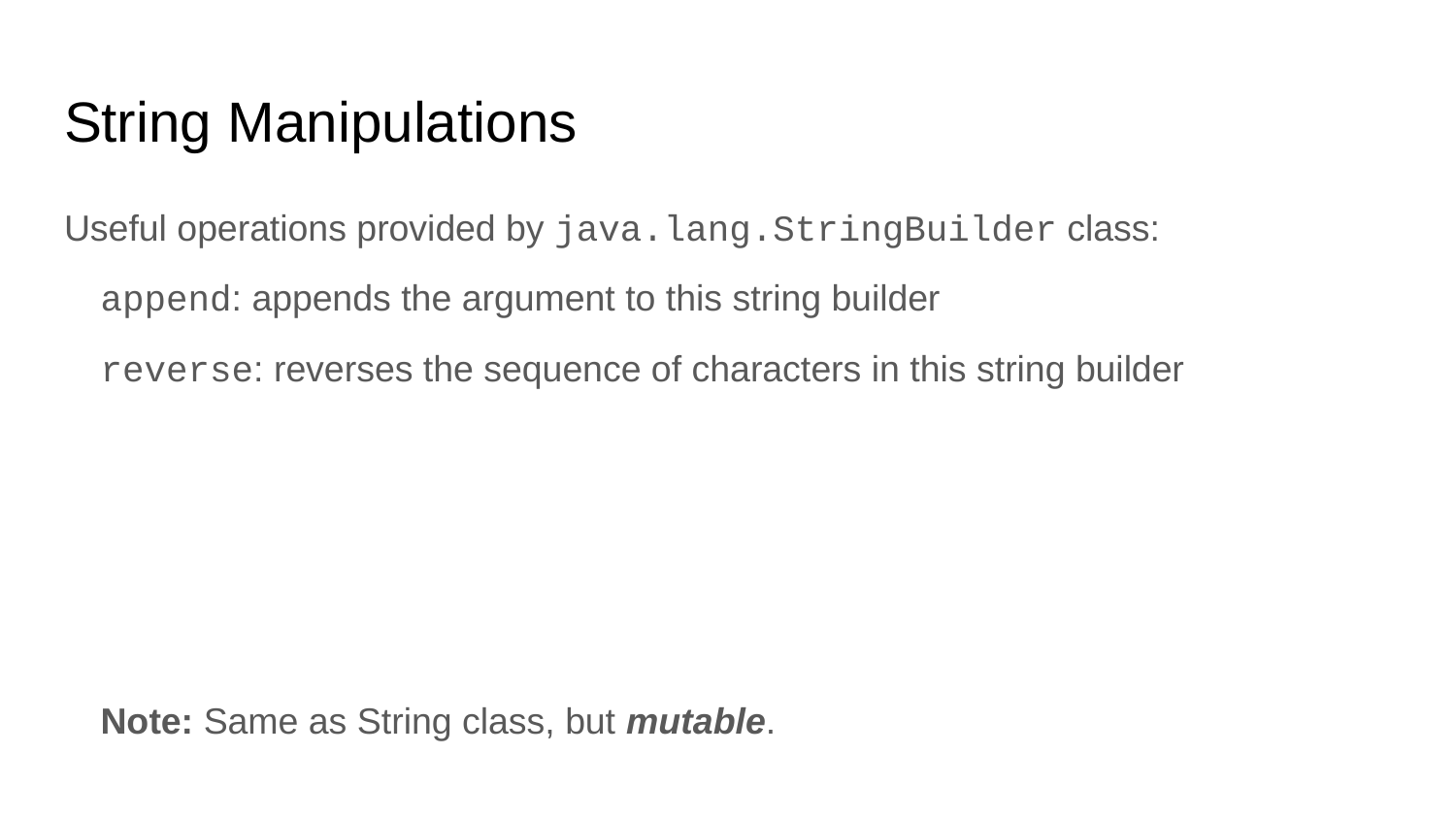

# String Manipulations
Useful operations provided by java.lang.StringBuilder class:
append: appends the argument to this string builder
reverse: reverses the sequence of characters in this string builder

Note: Same as String class, but mutable.